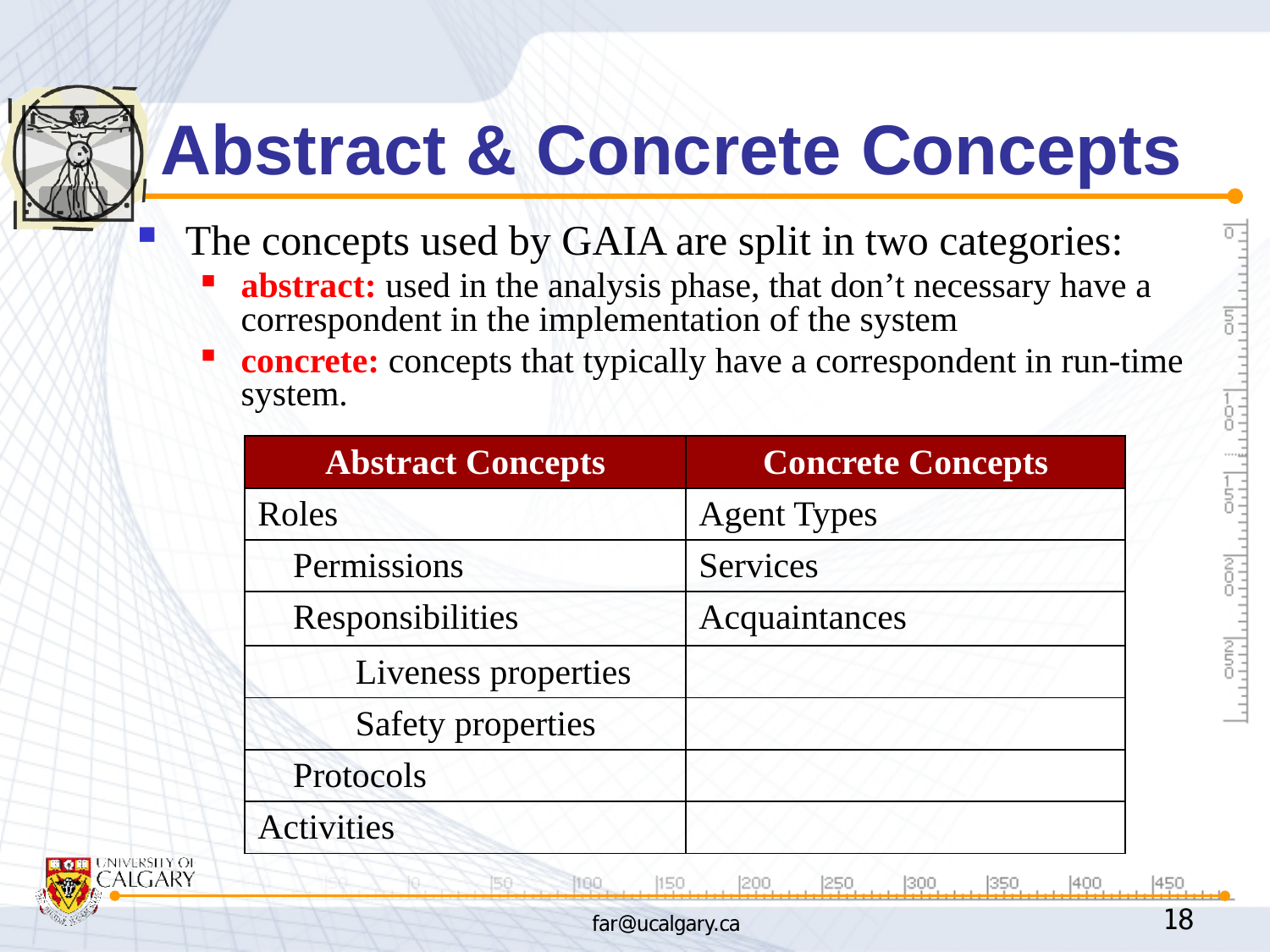

# Abstract & Concrete Concepts
The concepts used by GAIA are split in two categories:
abstract: used in the analysis phase, that don’t necessary have a correspondent in the implementation of the system
concrete: concepts that typically have a correspondent in run-time system.
| Abstract Concepts | Concrete Concepts |
| --- | --- |
| Roles | Agent Types |
| Permissions | Services |
| Responsibilities | Acquaintances |
| Liveness properties |  |
| Safety properties |  |
| Protocols |  |
| Activities |  |
far@ucalgary.ca
18